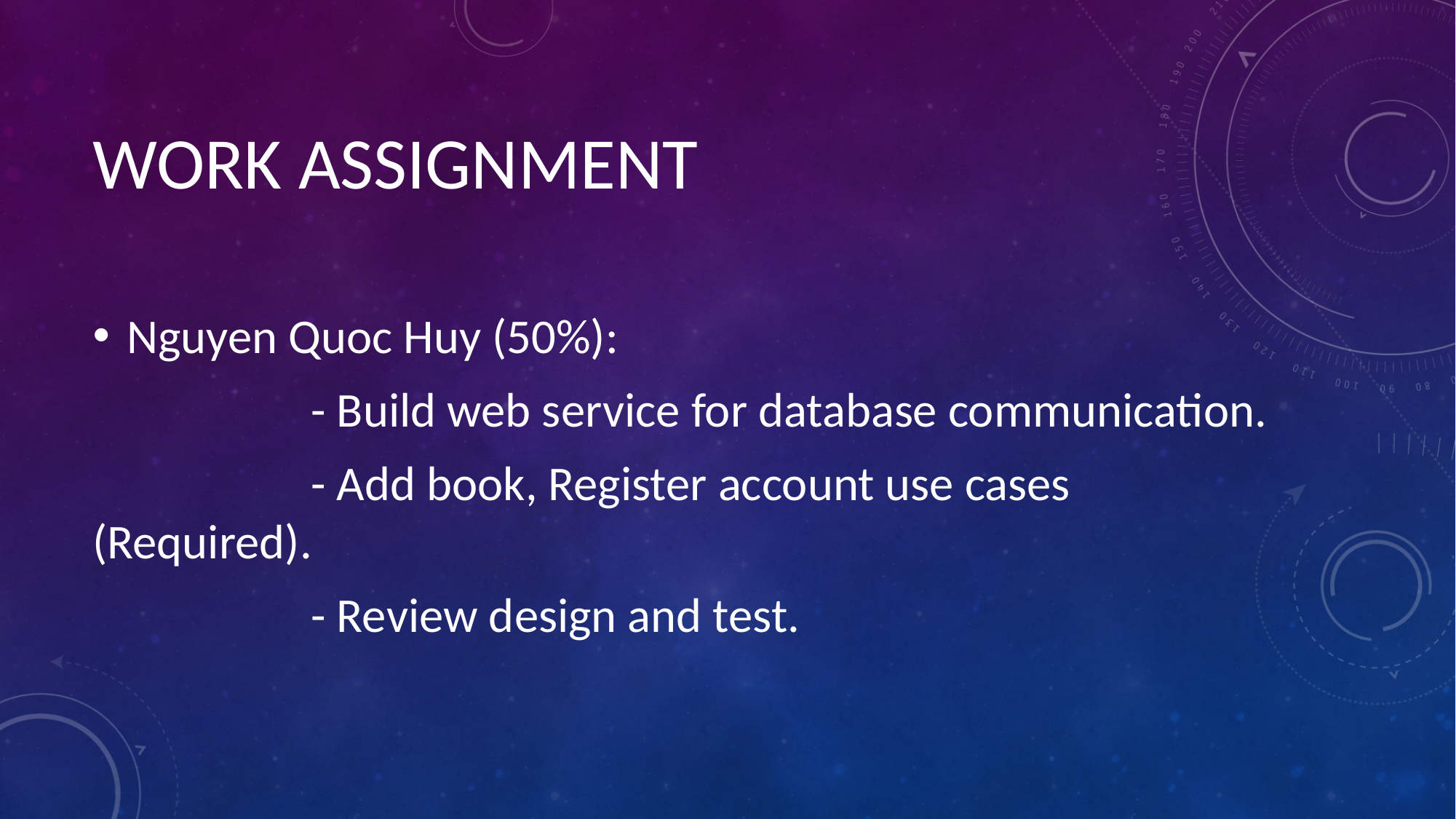

# Work assignment
Nguyen Quoc Huy (50%):
		- Build web service for database communication.
		- Add book, Register account use cases (Required).
		- Review design and test.